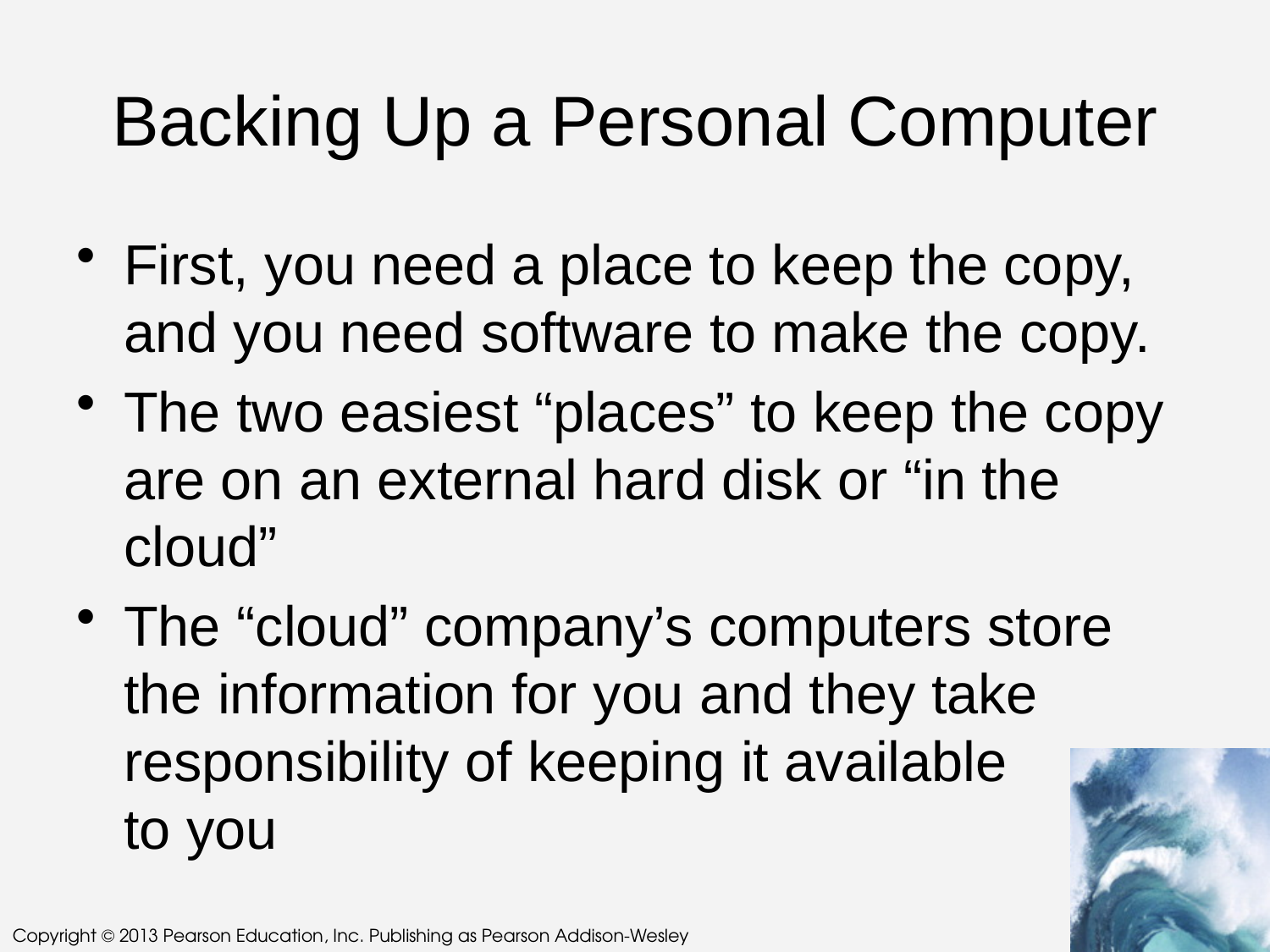

# Backing Up a Personal Computer
First, you need a place to keep the copy, and you need software to make the copy.
The two easiest “places” to keep the copy are on an external hard disk or “in the cloud”
The “cloud” company’s computers store the information for you and they take responsibility of keeping it available
to you